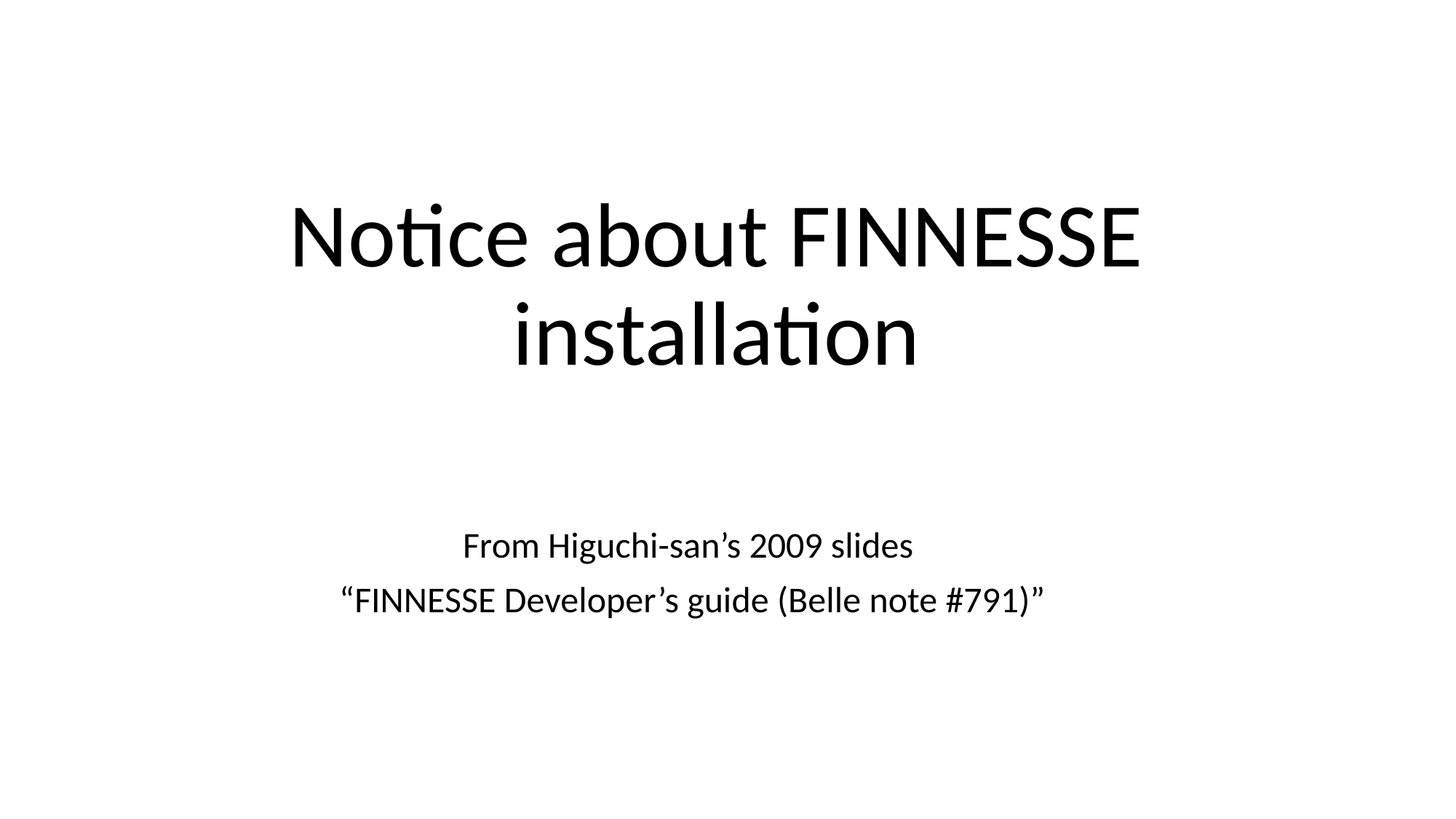

# Notice about FINNESSE installation
From Higuchi-san’s 2009 slides
“FINNESSE Developer’s guide (Belle note #791)”